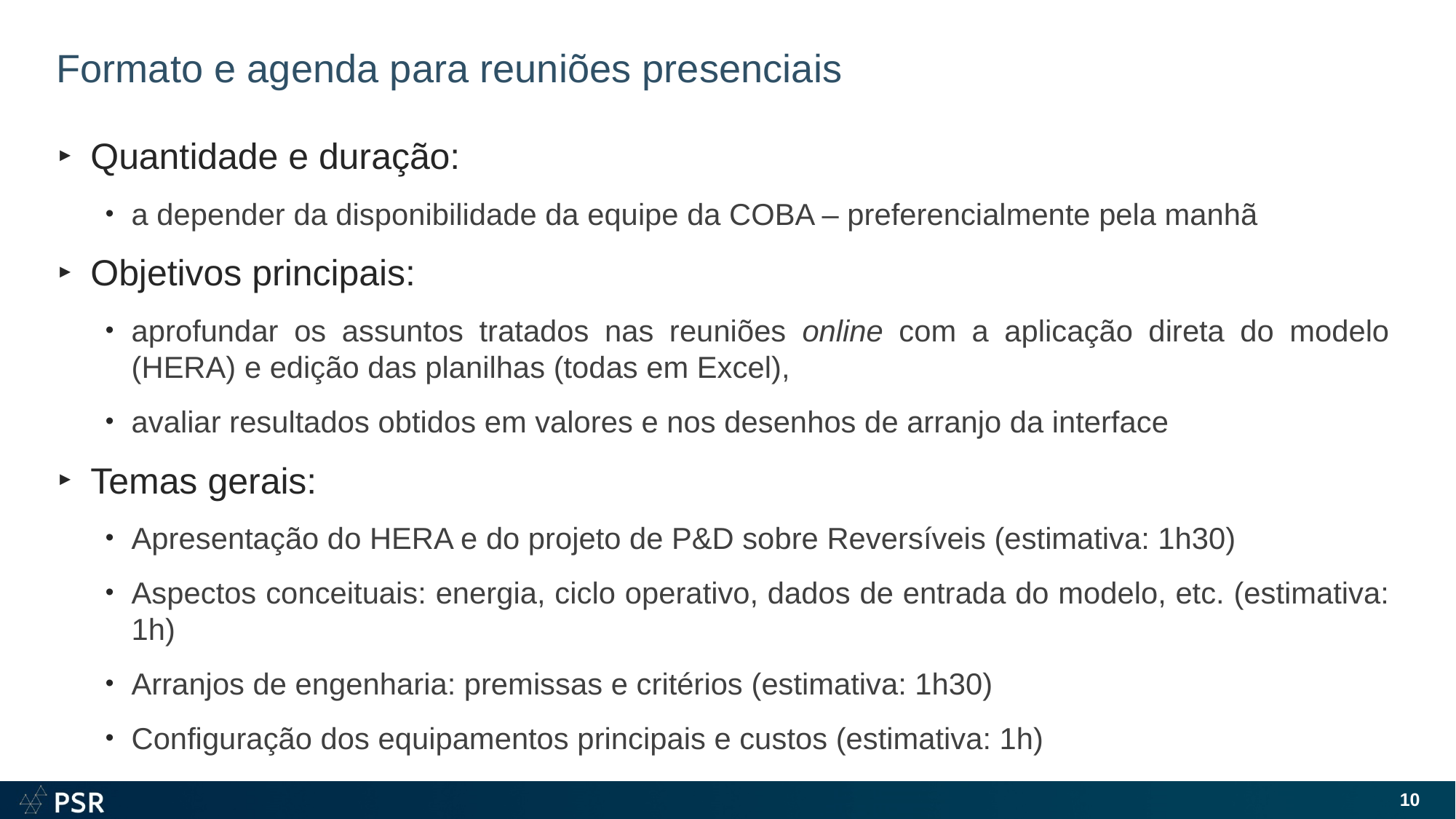

# Formato e agenda para reuniões presenciais
Quantidade e duração:
a depender da disponibilidade da equipe da COBA – preferencialmente pela manhã
Objetivos principais:
aprofundar os assuntos tratados nas reuniões online com a aplicação direta do modelo (HERA) e edição das planilhas (todas em Excel),
avaliar resultados obtidos em valores e nos desenhos de arranjo da interface
Temas gerais:
Apresentação do HERA e do projeto de P&D sobre Reversíveis (estimativa: 1h30)
Aspectos conceituais: energia, ciclo operativo, dados de entrada do modelo, etc. (estimativa: 1h)
Arranjos de engenharia: premissas e critérios (estimativa: 1h30)
Configuração dos equipamentos principais e custos (estimativa: 1h)

10